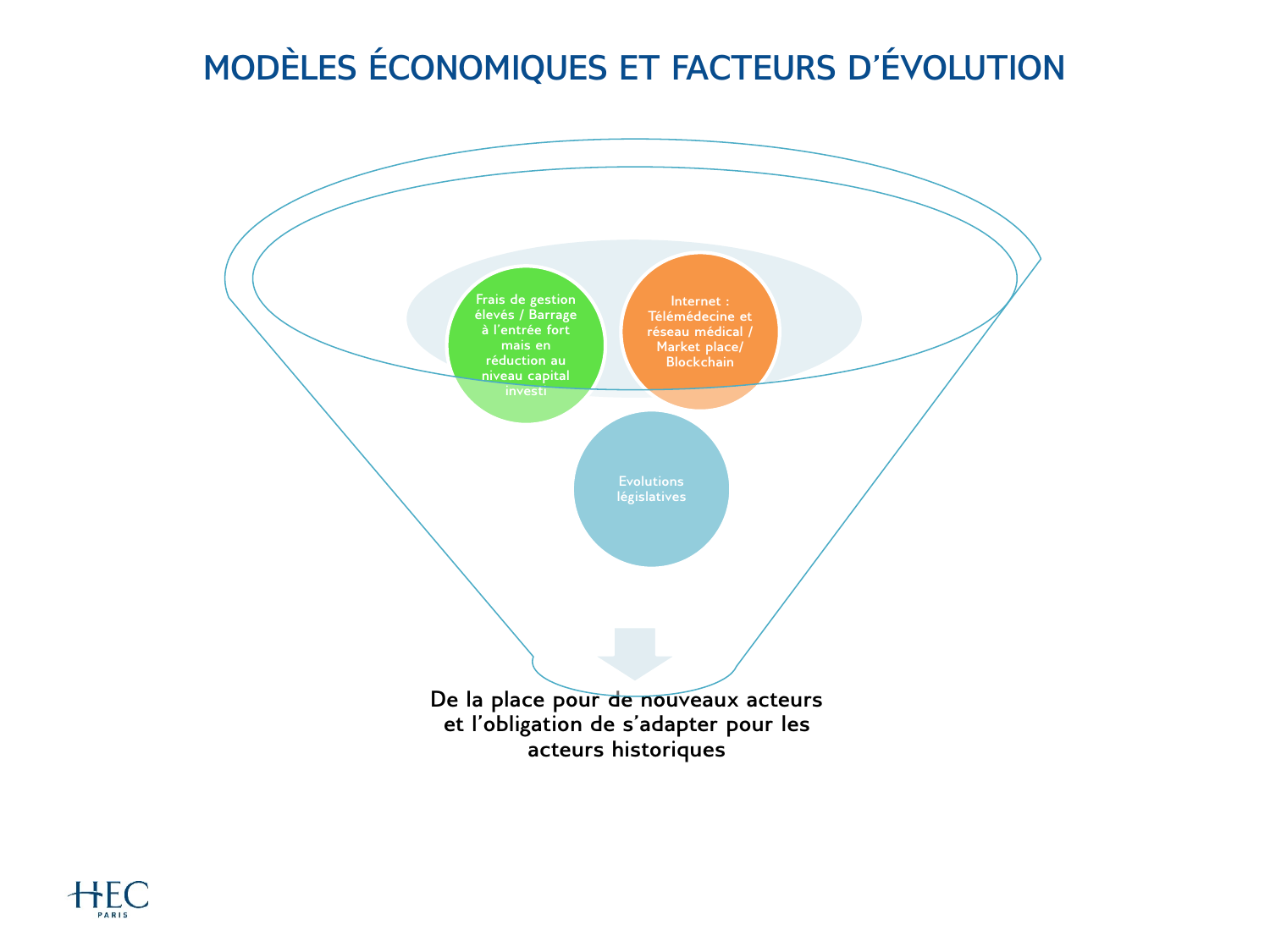

Modèles économiques et facteurs d’évolution
De la place pour de nouveaux acteurs et l’obligation de s’adapter pour les acteurs historiques
Evolutions législatives
Frais de gestion élevés / Barrage à l’entrée fort mais en réduction au niveau capital investi
Internet : Télémédecine et réseau médical / Market place/ Blockchain